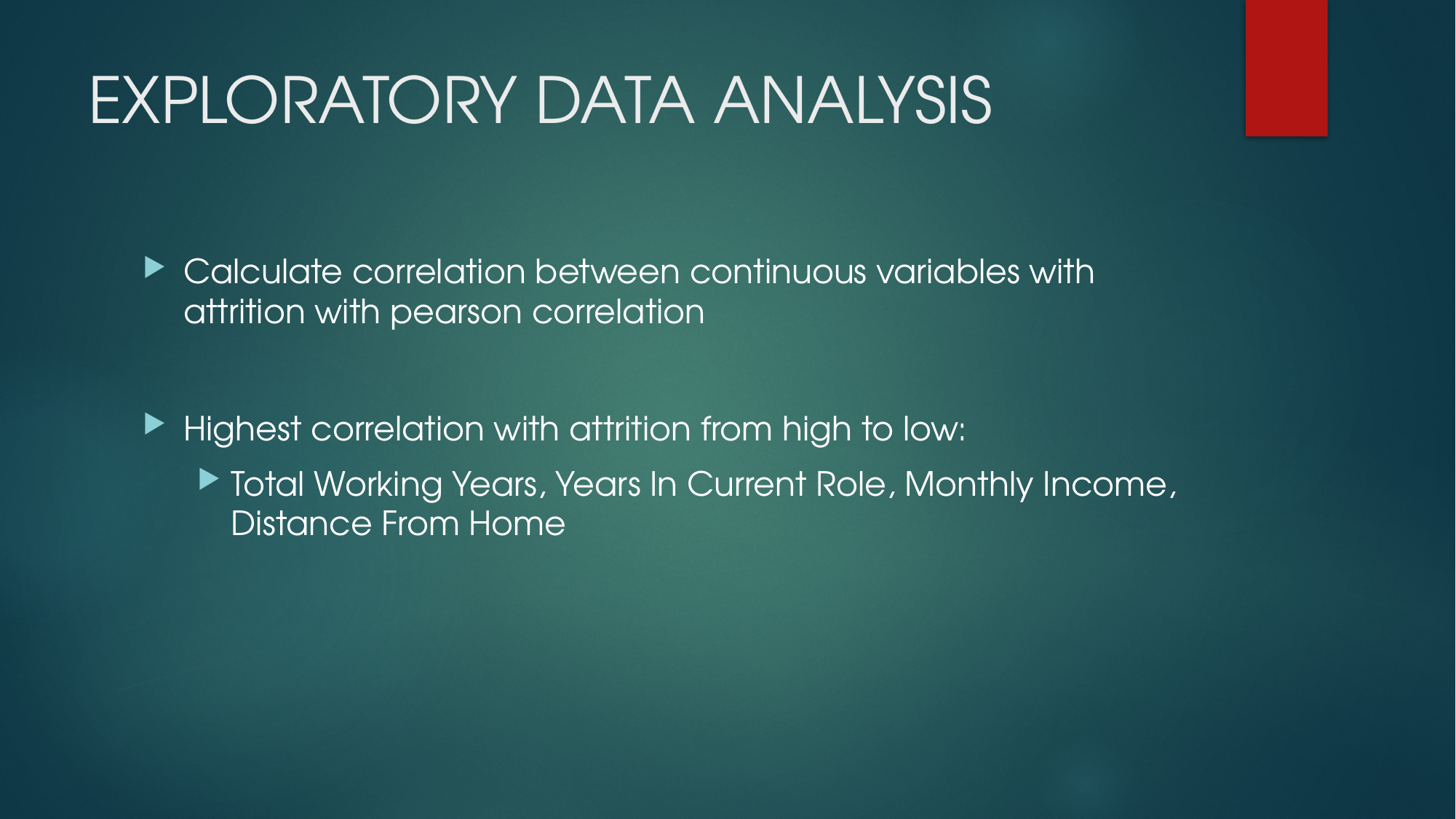

# EXPLORATORY DATA ANALYSIS
Calculate correlation between continuous variables with attrition with pearson correlation

Highest correlation with attrition from high to low:
Total Working Years, Years In Current Role, Monthly Income, Distance From Home